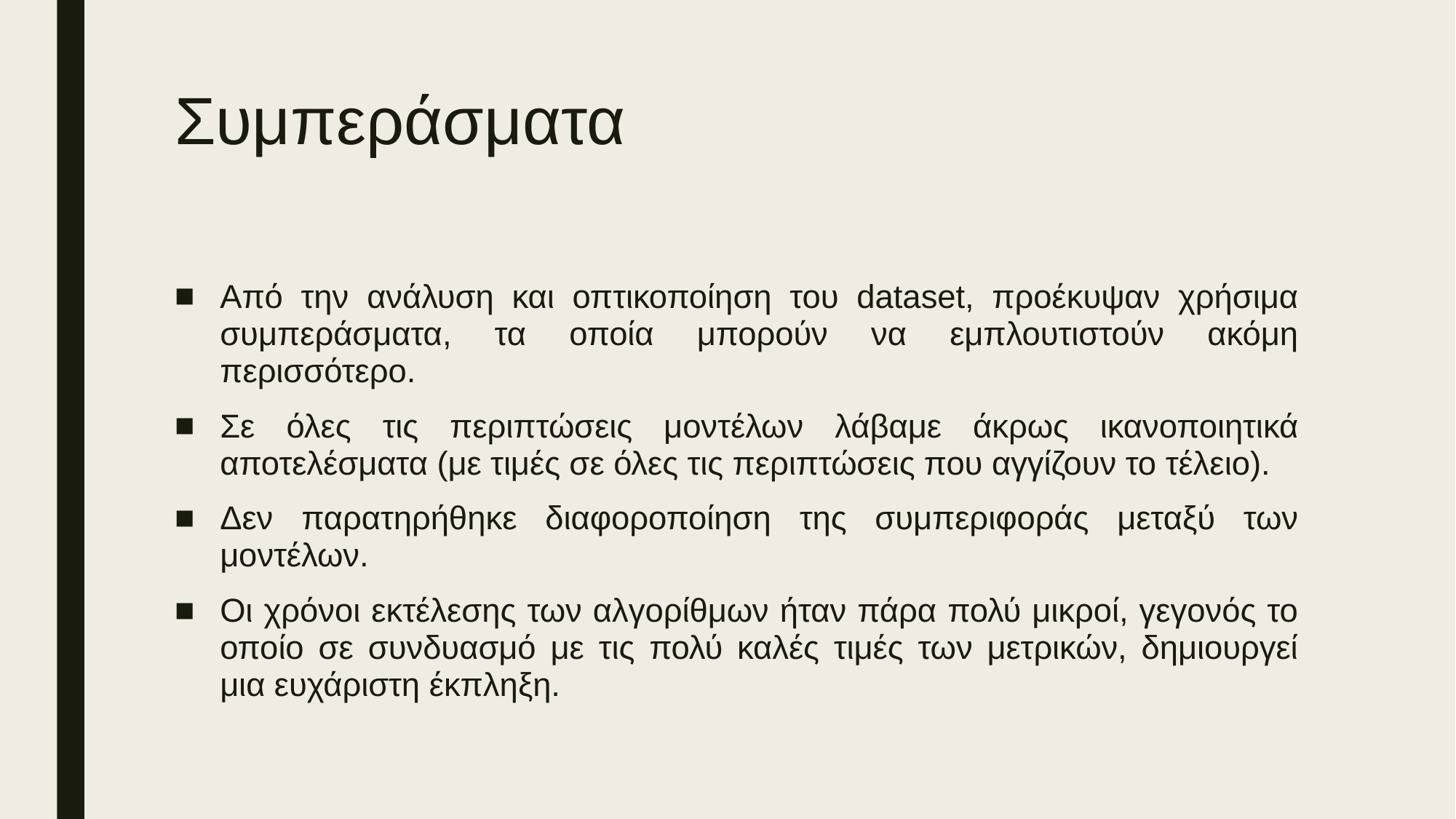

# Συμπεράσματα
Από την ανάλυση και οπτικοποίηση του dataset, προέκυψαν χρήσιμα συμπεράσματα, τα οποία μπορούν να εμπλουτιστούν ακόμη περισσότερο.
Σε όλες τις περιπτώσεις μοντέλων λάβαμε άκρως ικανοποιητικά αποτελέσματα (με τιμές σε όλες τις περιπτώσεις που αγγίζουν το τέλειο).
Δεν παρατηρήθηκε διαφοροποίηση της συμπεριφοράς μεταξύ των μοντέλων.
Οι χρόνοι εκτέλεσης των αλγορίθμων ήταν πάρα πολύ μικροί, γεγονός το οποίο σε συνδυασμό με τις πολύ καλές τιμές των μετρικών, δημιουργεί μια ευχάριστη έκπληξη.